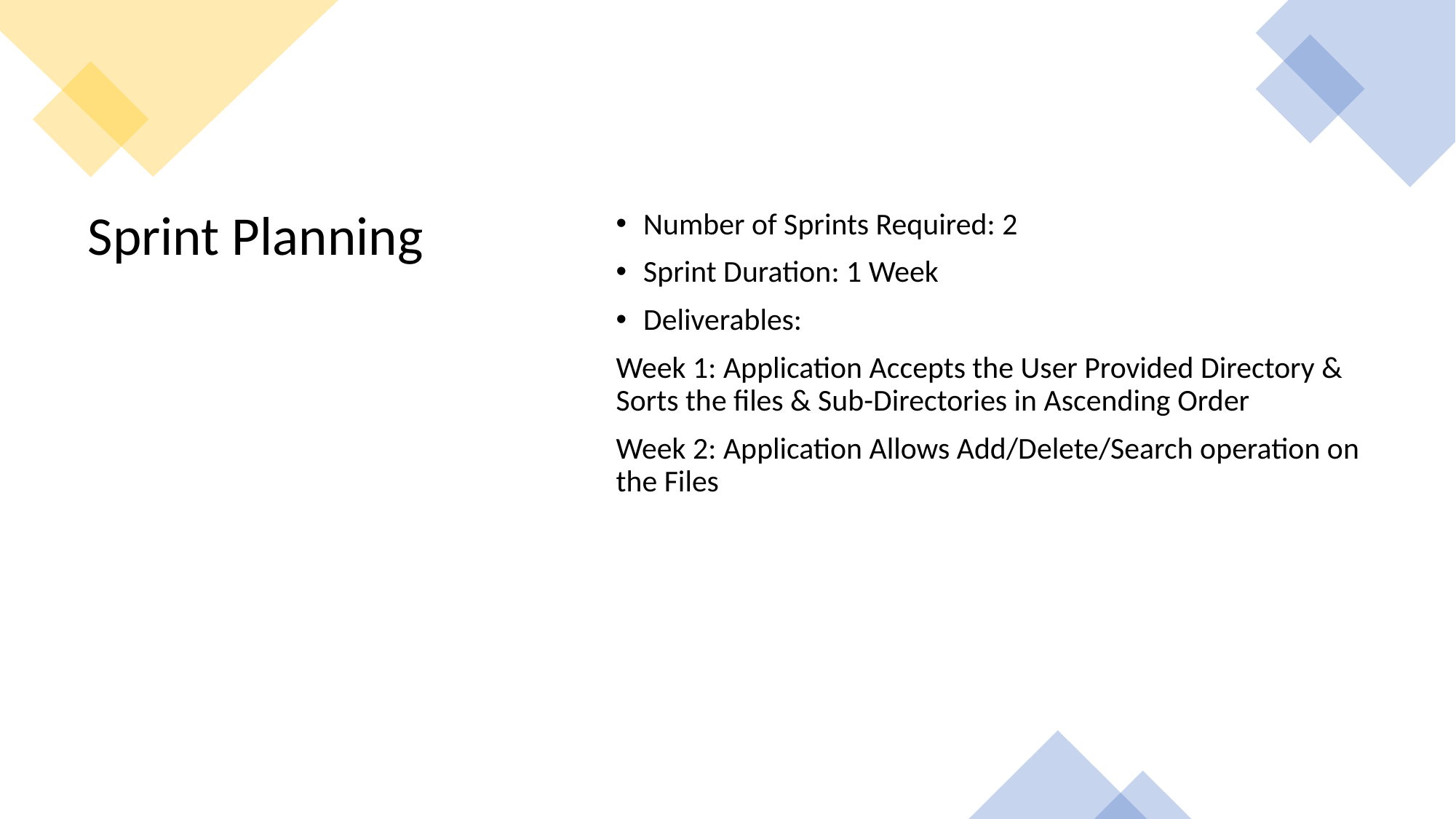

Number of Sprints Required: 2
Sprint Duration: 1 Week
Deliverables:
Week 1: Application Accepts the User Provided Directory & Sorts the files & Sub-Directories in Ascending Order
Week 2: Application Allows Add/Delete/Search operation on the Files
# Sprint Planning